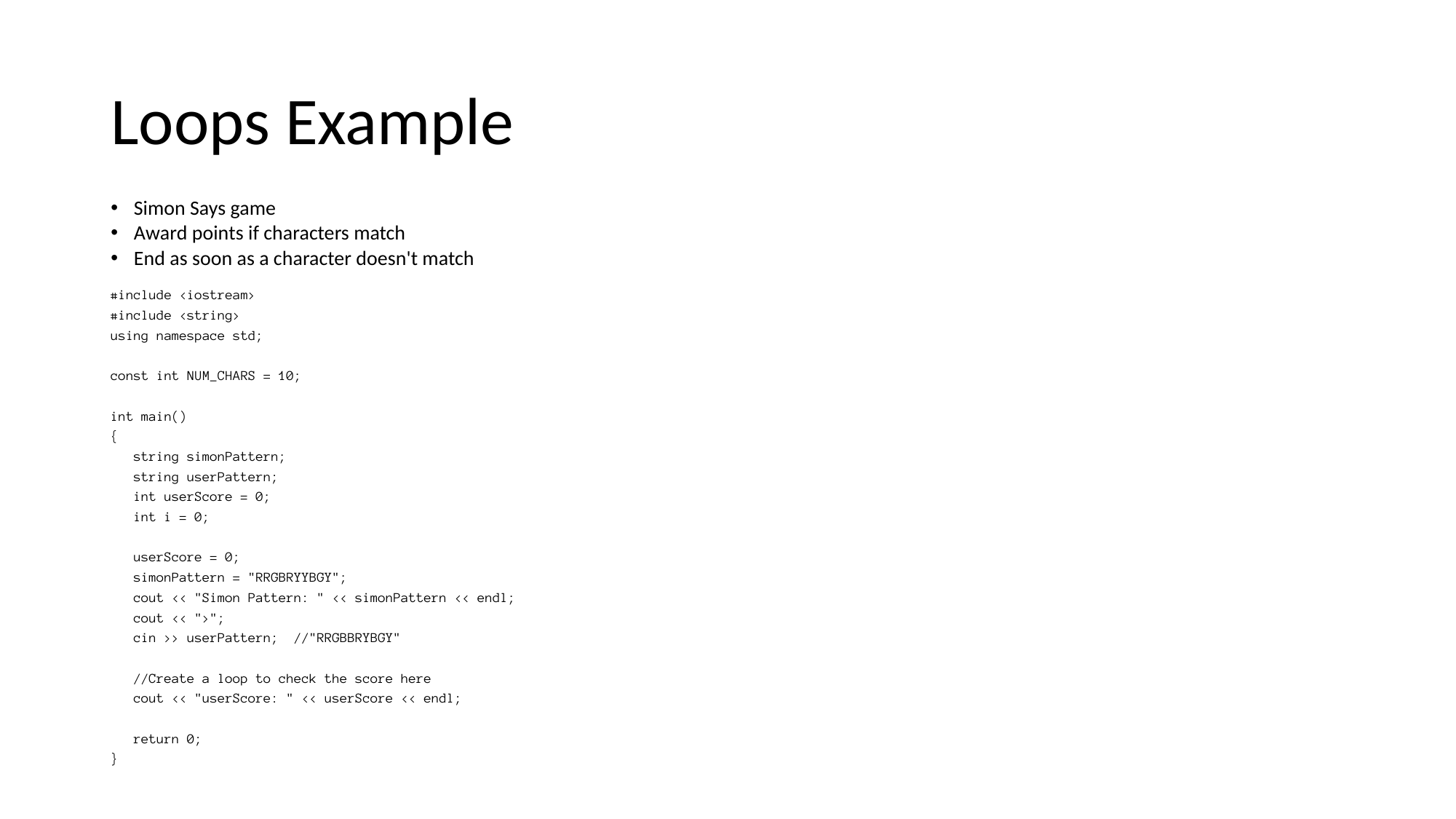

# Loops Example
Simon Says game
Award points if characters match
End as soon as a character doesn't match

#include <iostream>
#include <string>
using namespace std;

const int NUM_CHARS = 10;

int main()
{
   string simonPattern;
   string userPattern;
   int userScore = 0;
   int i = 0;

   userScore = 0;
   simonPattern = "RRGBRYYBGY";
   cout << "Simon Pattern: " << simonPattern << endl;
   cout << ">";
   cin >> userPattern;  //"RRGBBRYBGY"

   //Create a loop to check the score here
   cout << "userScore: " << userScore << endl;

   return 0;
}